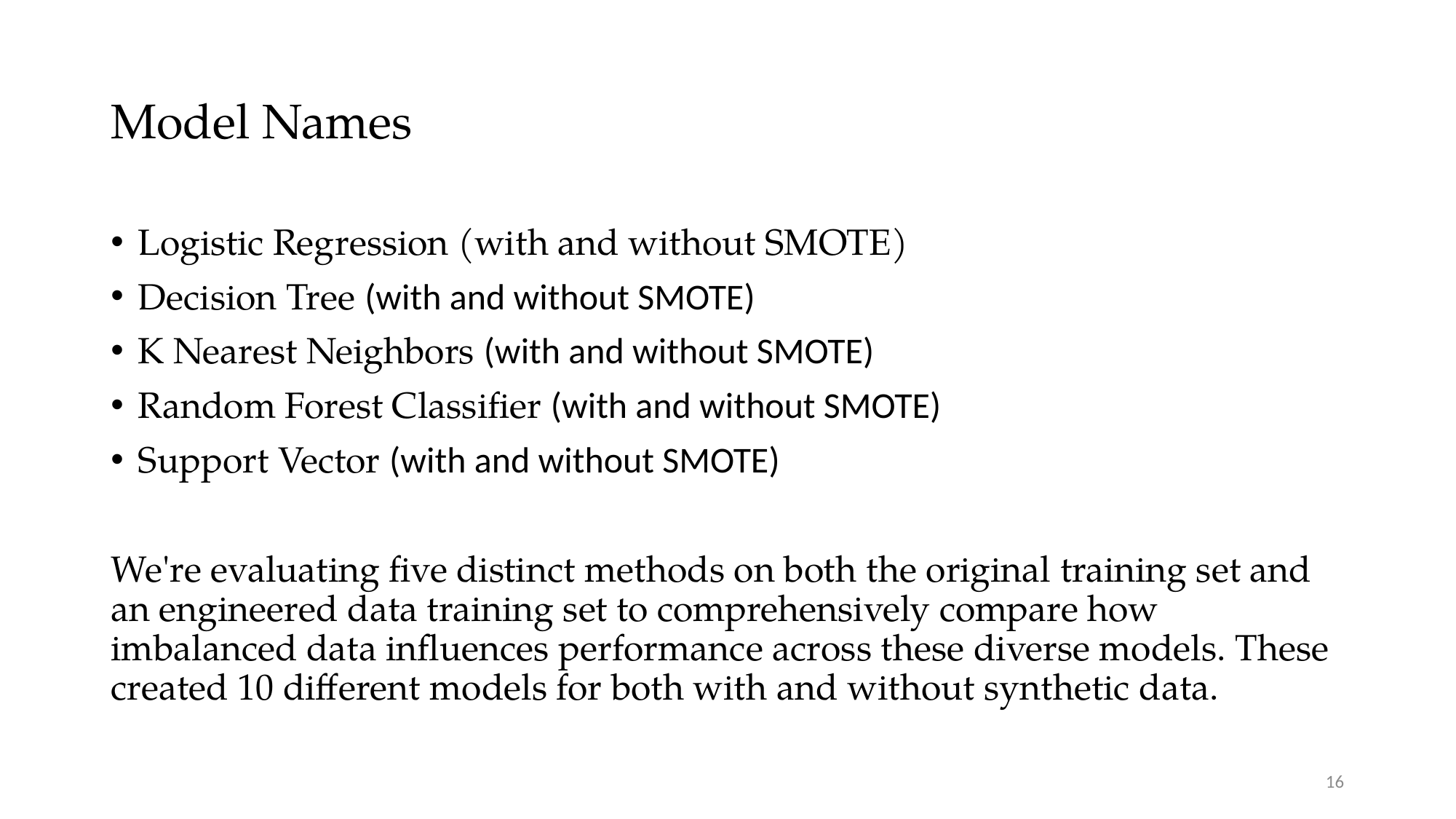

# Model Names
Logistic Regression (with and without SMOTE)
Decision Tree (with and without SMOTE)
K Nearest Neighbors (with and without SMOTE)
Random Forest Classifier (with and without SMOTE)
Support Vector (with and without SMOTE)

We're evaluating five distinct methods on both the original training set and an engineered data training set to comprehensively compare how imbalanced data influences performance across these diverse models. These created 10 different models for both with and without synthetic data.
16